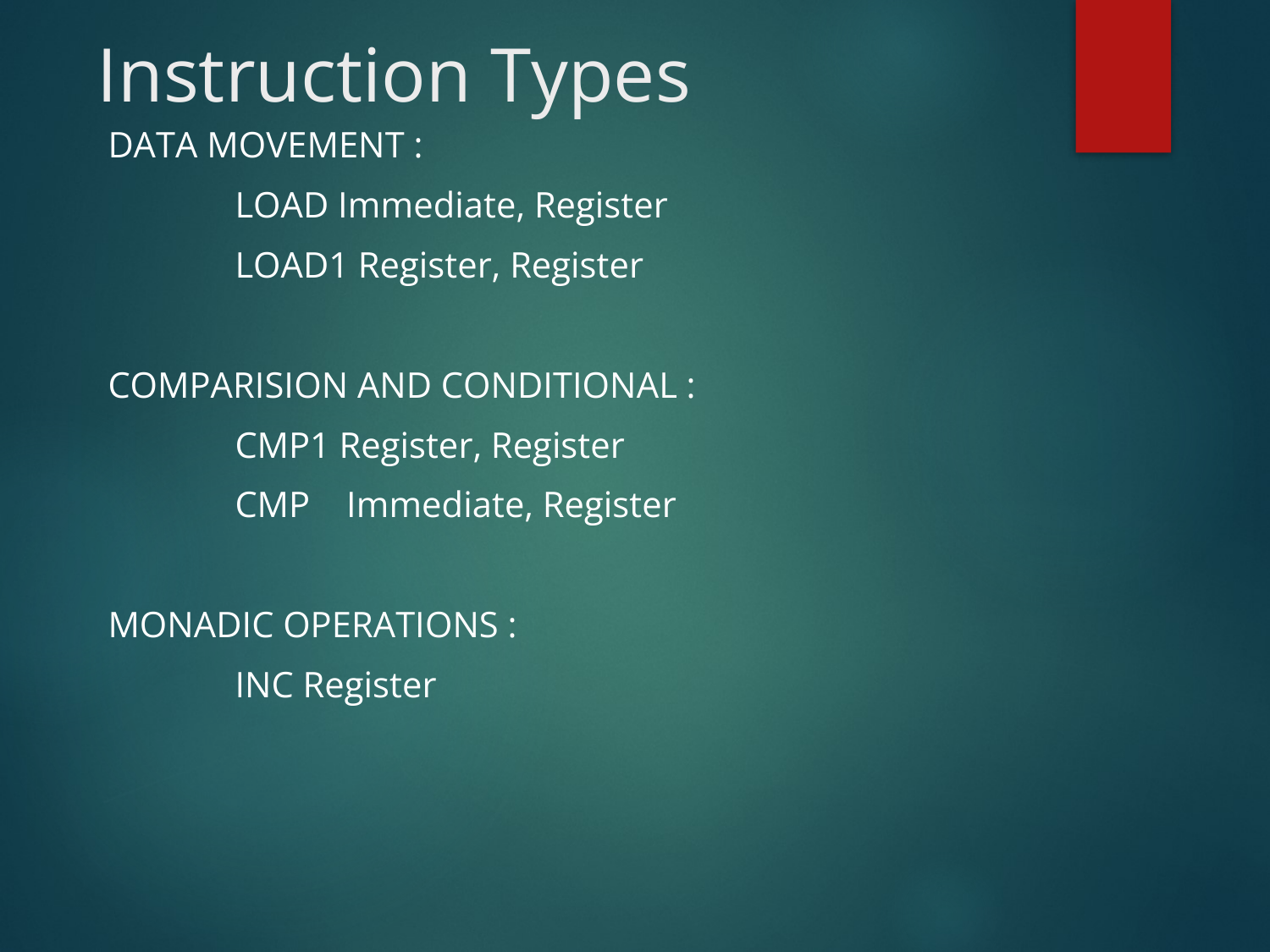

# Instruction Types
DATA MOVEMENT :
	LOAD Immediate, Register
	LOAD1 Register, Register

COMPARISION AND CONDITIONAL :
	CMP1 Register, Register
	CMP    Immediate, Register

MONADIC OPERATIONS :
	INC Register